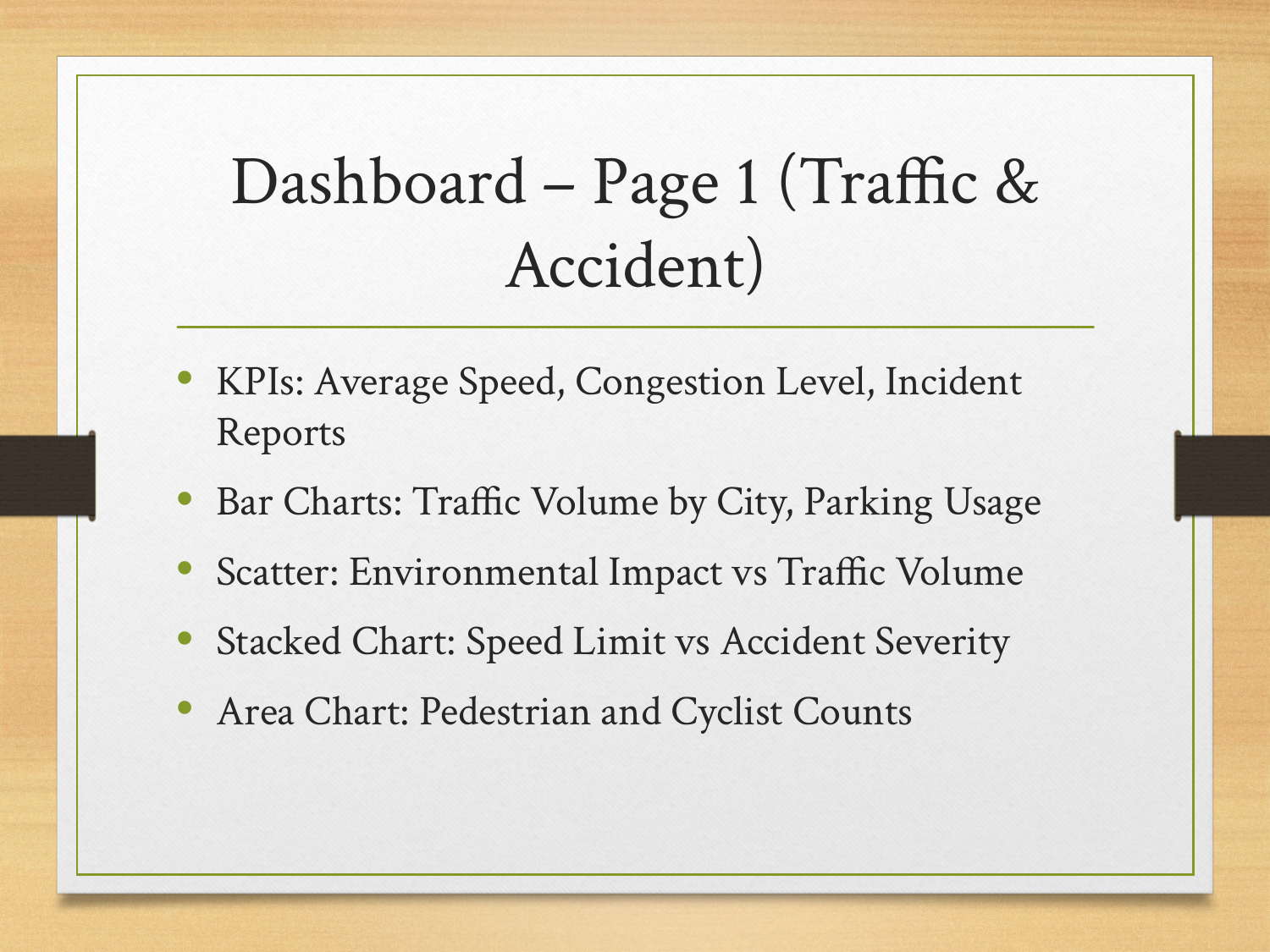

# Dashboard – Page 1 (Traffic & Accident)
KPIs: Average Speed, Congestion Level, Incident Reports
Bar Charts: Traffic Volume by City, Parking Usage
Scatter: Environmental Impact vs Traffic Volume
Stacked Chart: Speed Limit vs Accident Severity
Area Chart: Pedestrian and Cyclist Counts